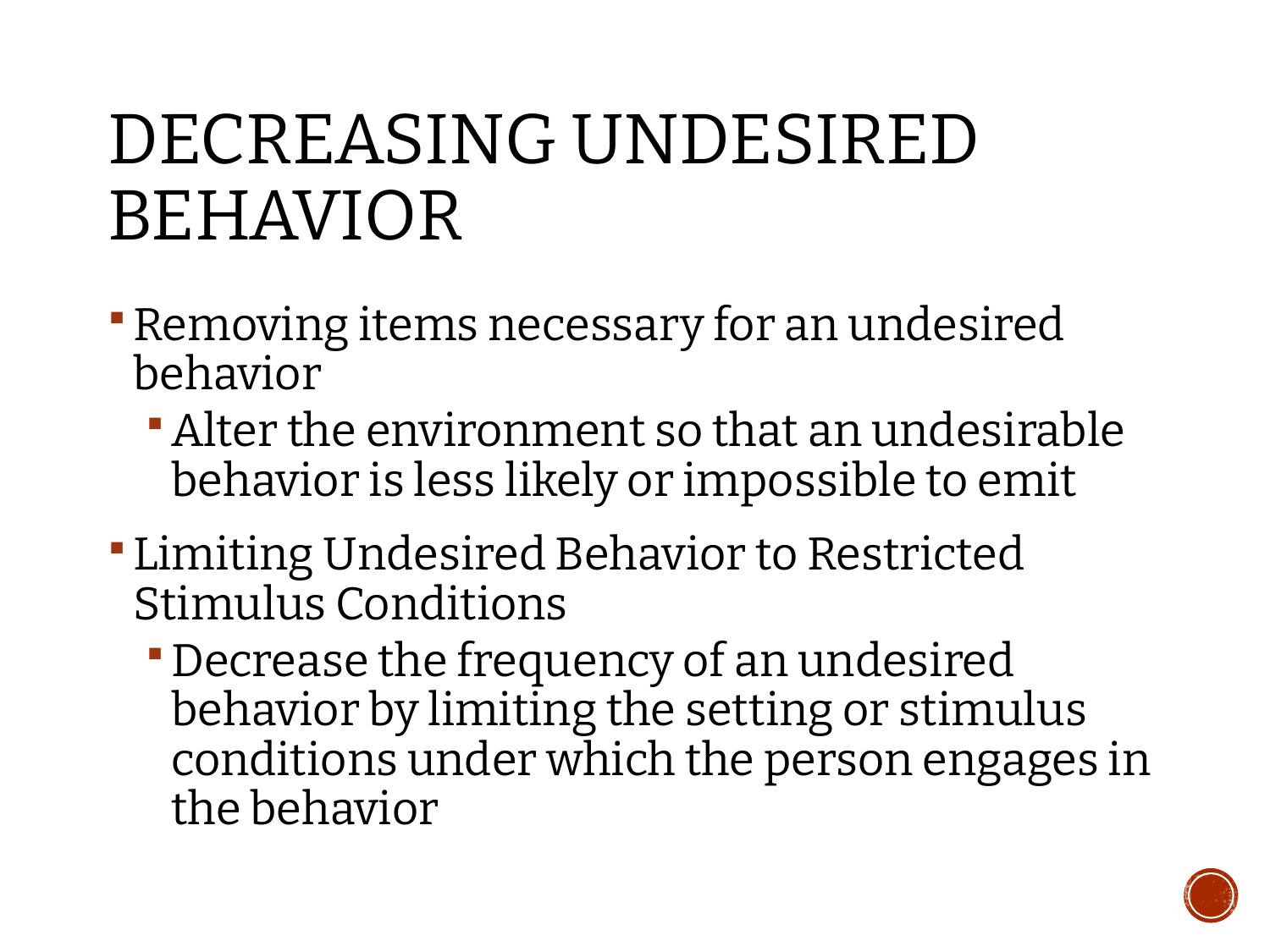

# Decreasing undesired behavior
Removing items necessary for an undesired behavior
Alter the environment so that an undesirable behavior is less likely or impossible to emit
Limiting Undesired Behavior to Restricted Stimulus Conditions
Decrease the frequency of an undesired behavior by limiting the setting or stimulus conditions under which the person engages in the behavior